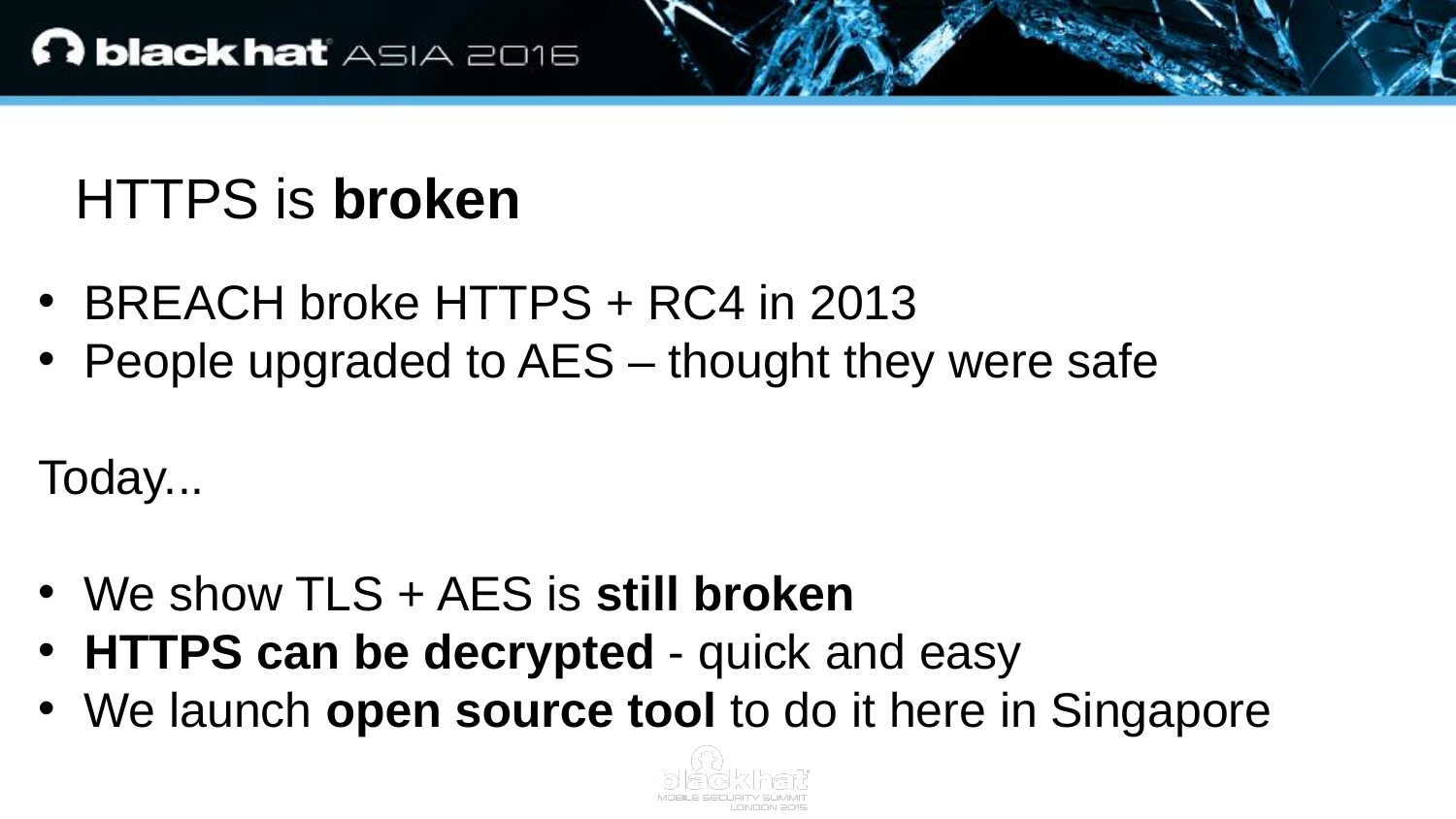

HTTPS is broken
BREACH broke HTTPS + RC4 in 2013
People upgraded to AES – thought they were safe

Today...

We show TLS + AES is still broken
HTTPS can be decrypted - quick and easy
We launch open source tool to do it here in Singapore